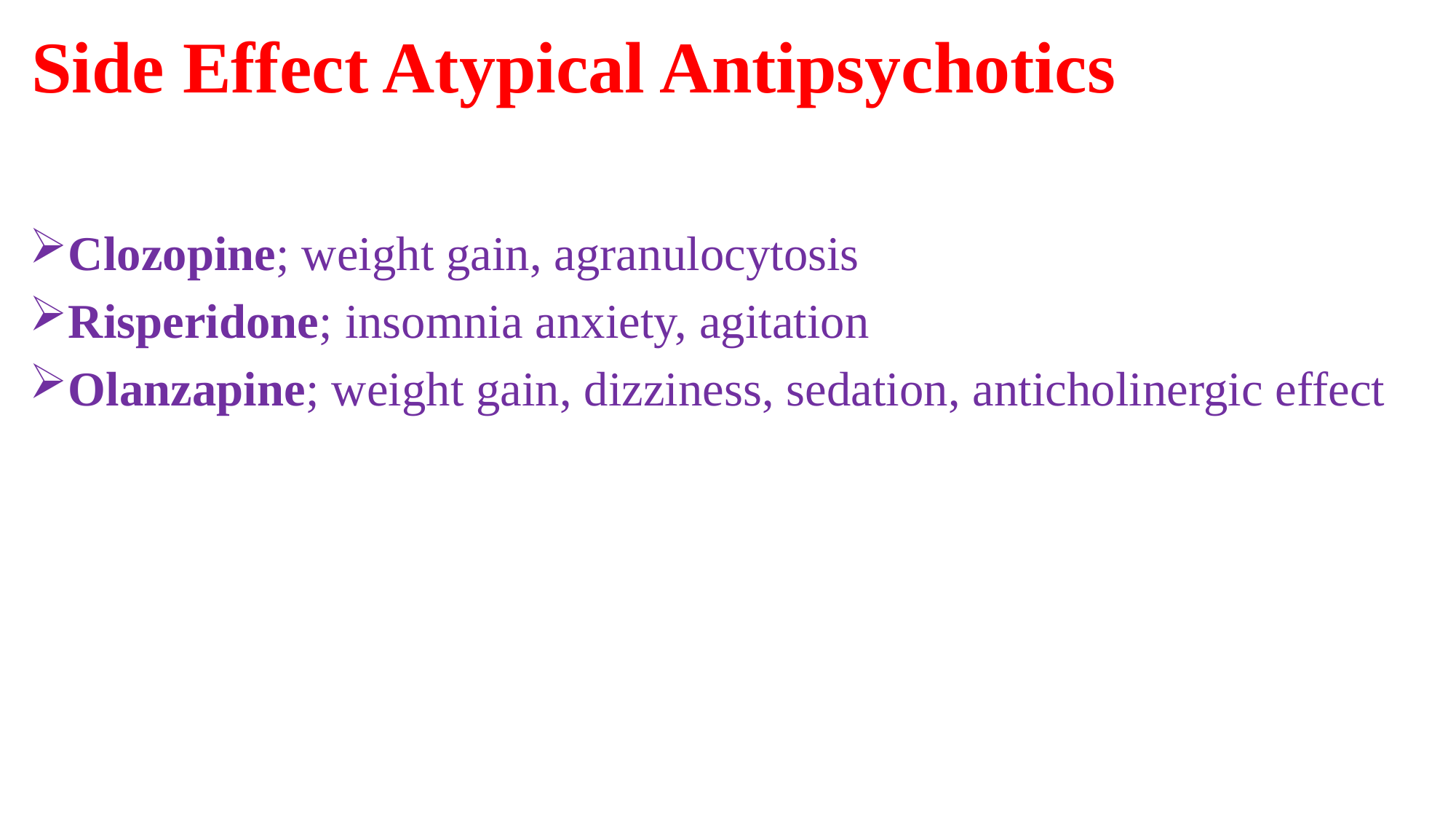

# Side Effect Atypical Antipsychotics

Clozopine; weight gain, agranulocytosis
Risperidone; insomnia anxiety, agitation
Olanzapine; weight gain, dizziness, sedation, anticholinergic effect